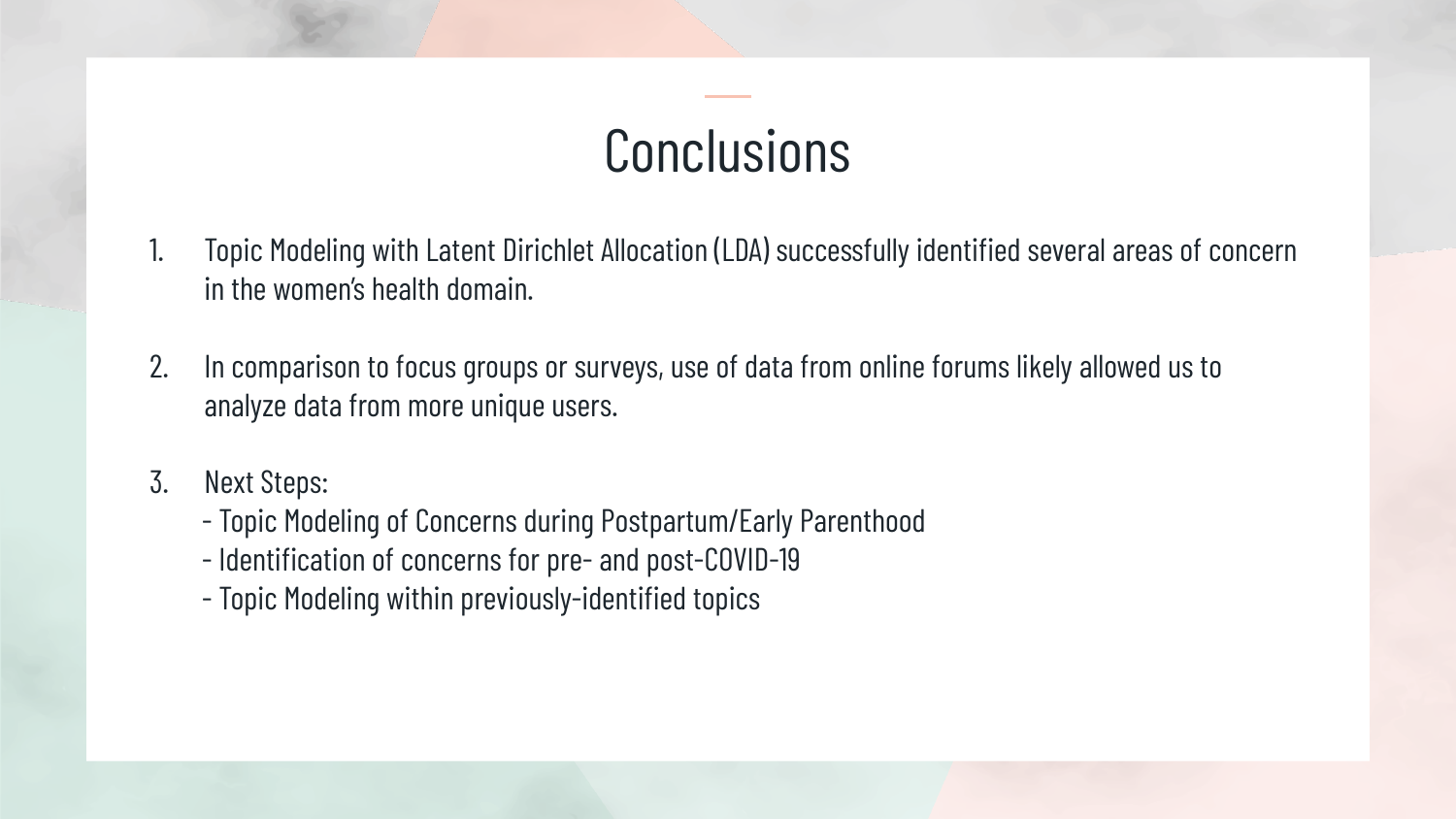

# Conclusions
Topic Modeling with Latent Dirichlet Allocation (LDA) successfully identified several areas of concern in the women’s health domain.

In comparison to focus groups or surveys, use of data from online forums likely allowed us to analyze data from more unique users.

Next Steps:
        - Topic Modeling of Concerns during Postpartum/Early Parenthood
        - Identification of concerns for pre- and post-COVID-19
        - Topic Modeling within previously-identified topics